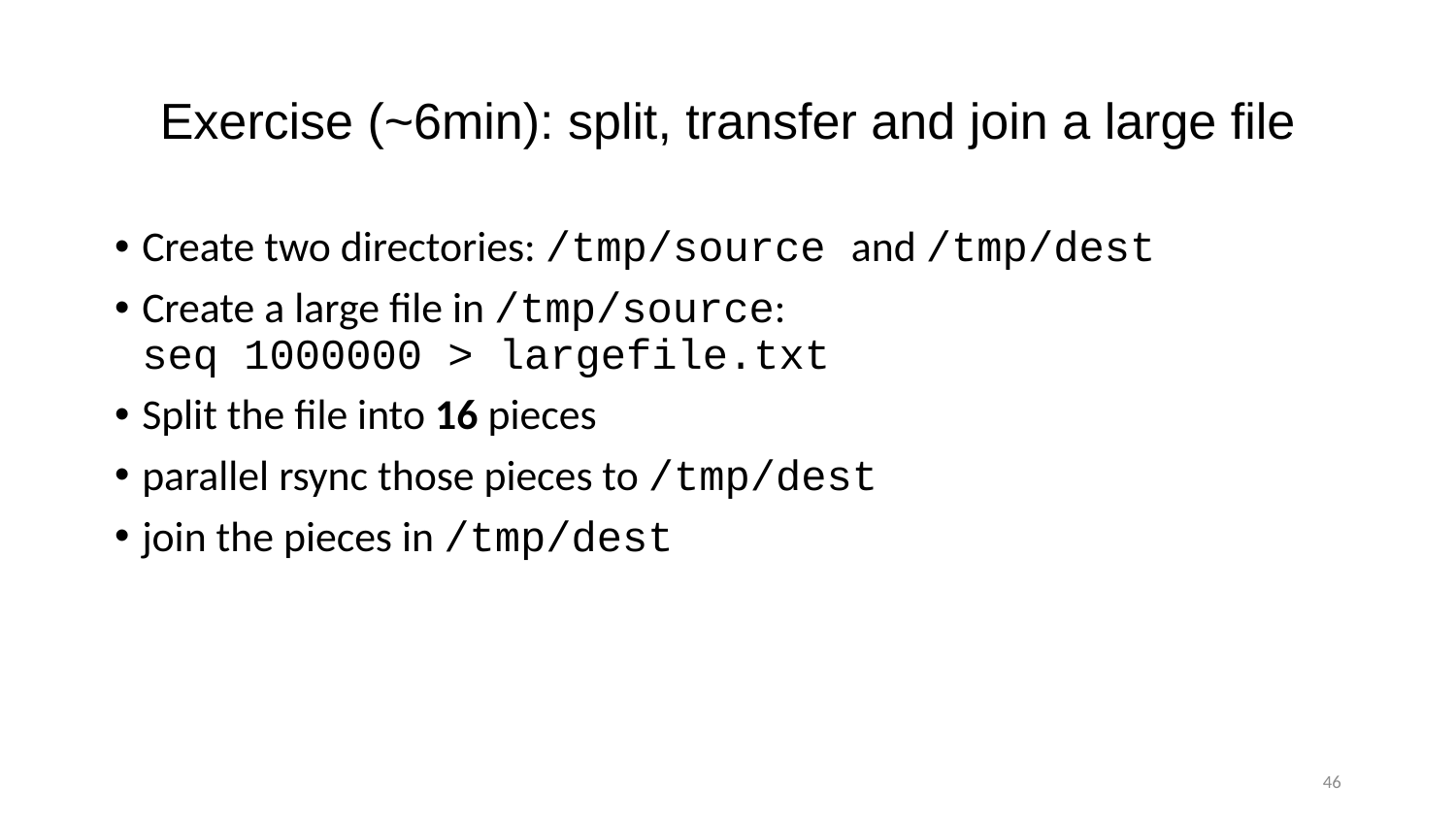

# Exercise (~6min): split, transfer and join a large file
Create two directories: /tmp/source and /tmp/dest
Create a large file in /tmp/source:
seq 1000000 > largefile.txt
Split the file into 16 pieces
parallel rsync those pieces to /tmp/dest
join the pieces in /tmp/dest
46